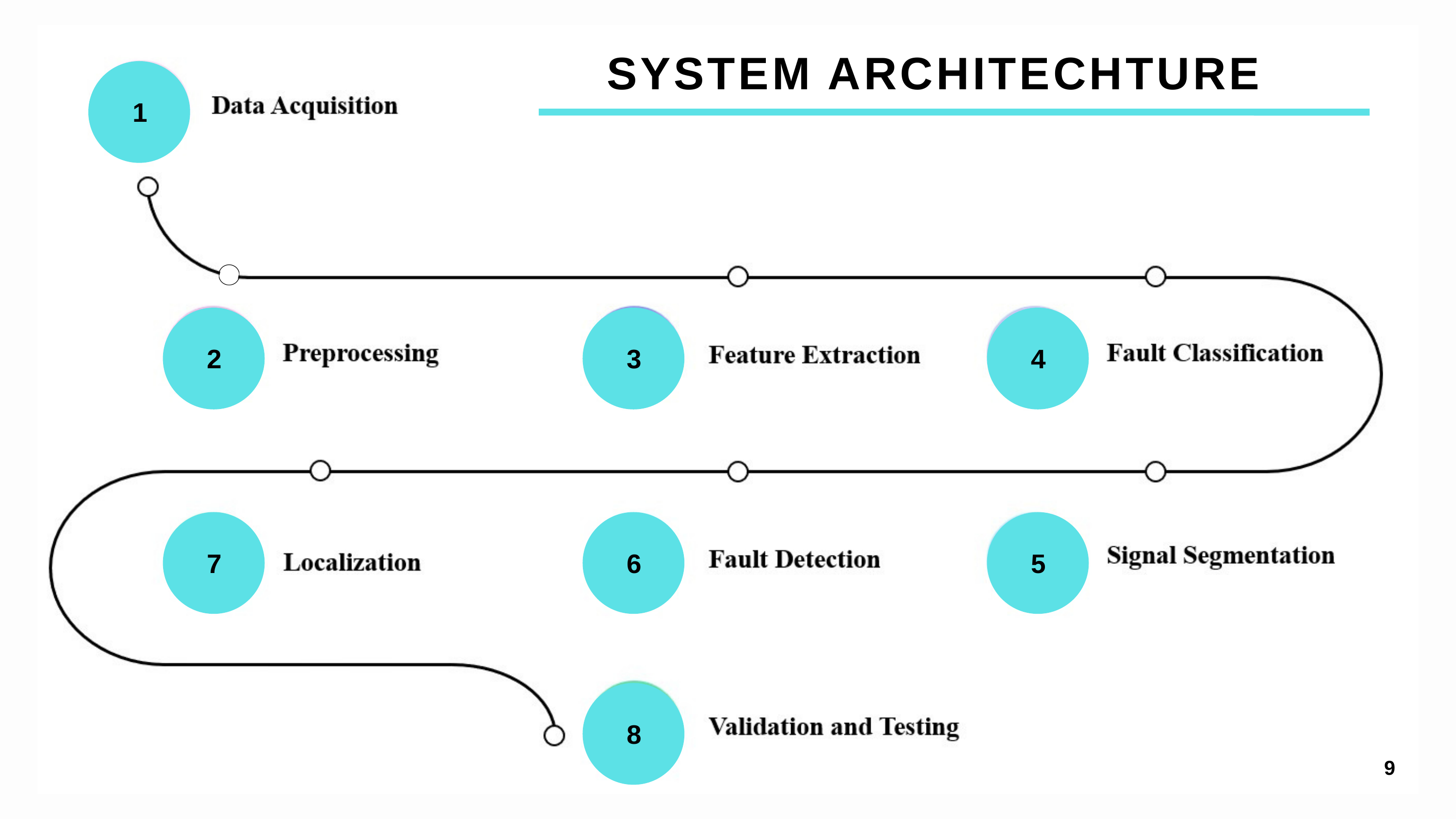

SYSTEM ARCHITECHTURE

1

2
3
4

7
6
5

8

9